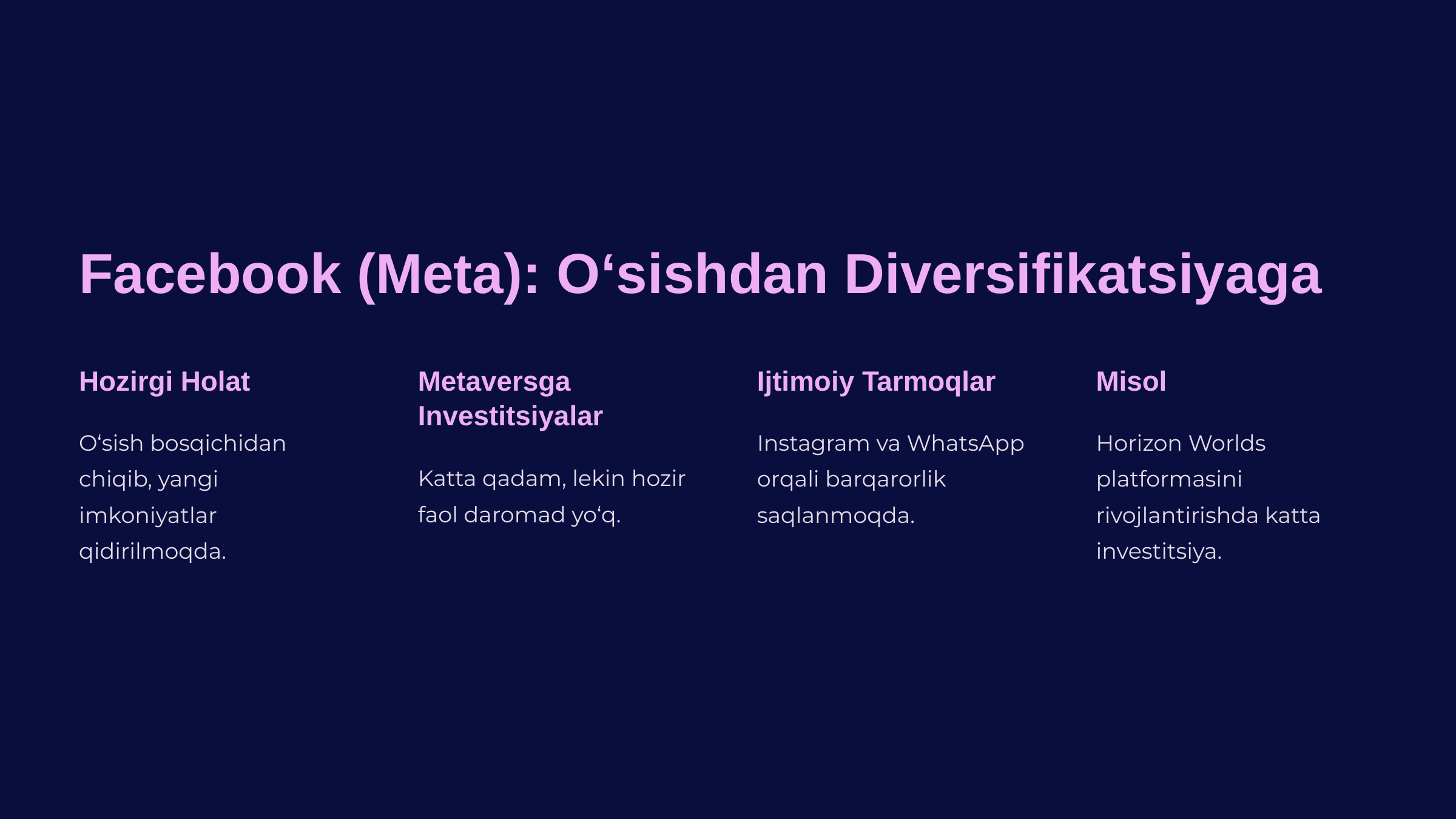

Facebook (Meta): O‘sishdan Diversifikatsiyaga
Hozirgi Holat
Metaversga Investitsiyalar
Ijtimoiy Tarmoqlar
Misol
O‘sish bosqichidan chiqib, yangi imkoniyatlar qidirilmoqda.
Instagram va WhatsApp orqali barqarorlik saqlanmoqda.
Horizon Worlds platformasini rivojlantirishda katta investitsiya.
Katta qadam, lekin hozir faol daromad yo‘q.